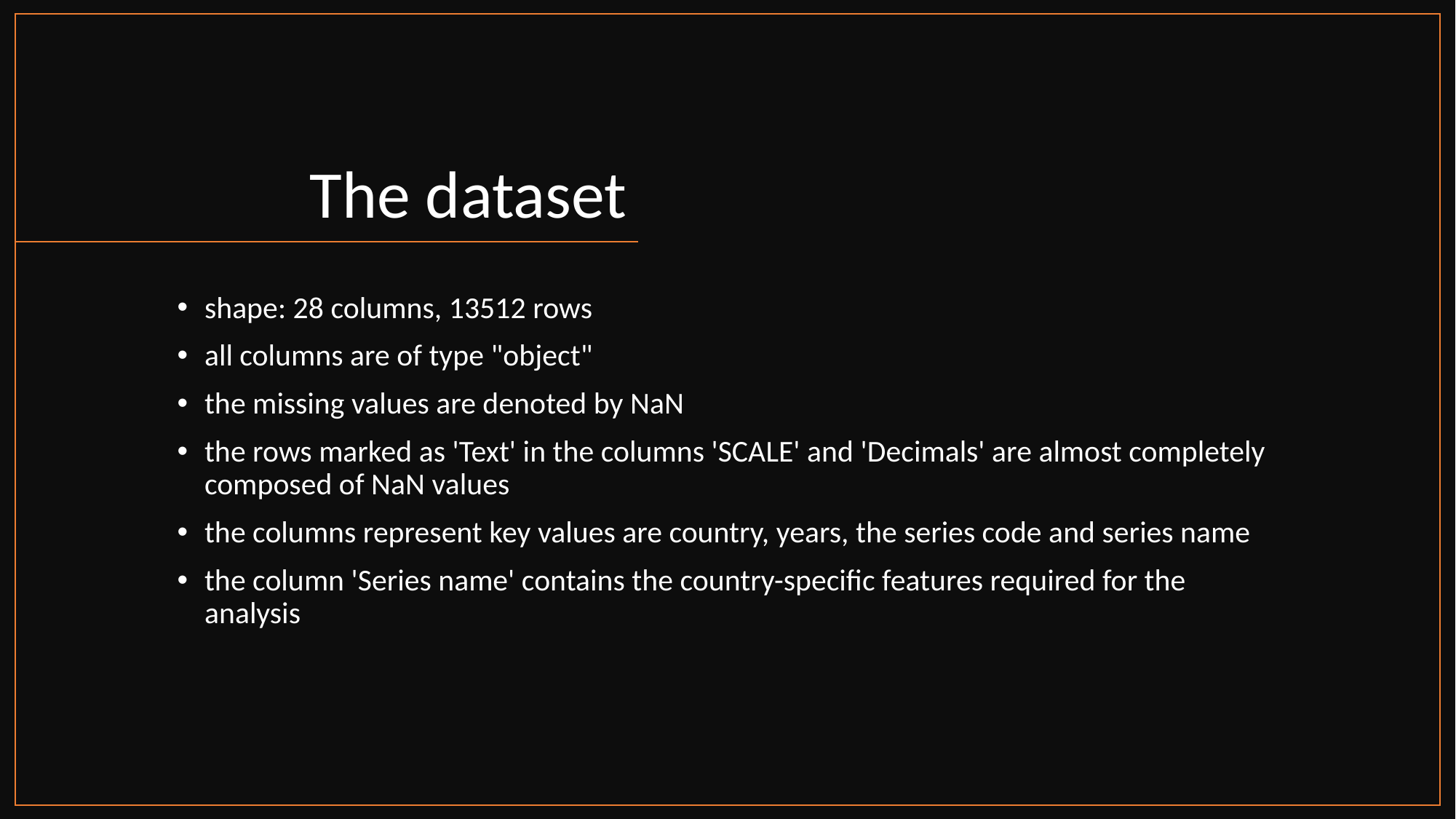

# The dataset
shape: 28 columns, 13512 rows
all columns are of type "object"
the missing values are denoted by NaN
the rows marked as 'Text' in the columns 'SCALE' and 'Decimals' are almost completely composed of NaN values
the columns represent key values are country, years, the series code and series name
the column 'Series name' contains the country-specific features required for the analysis